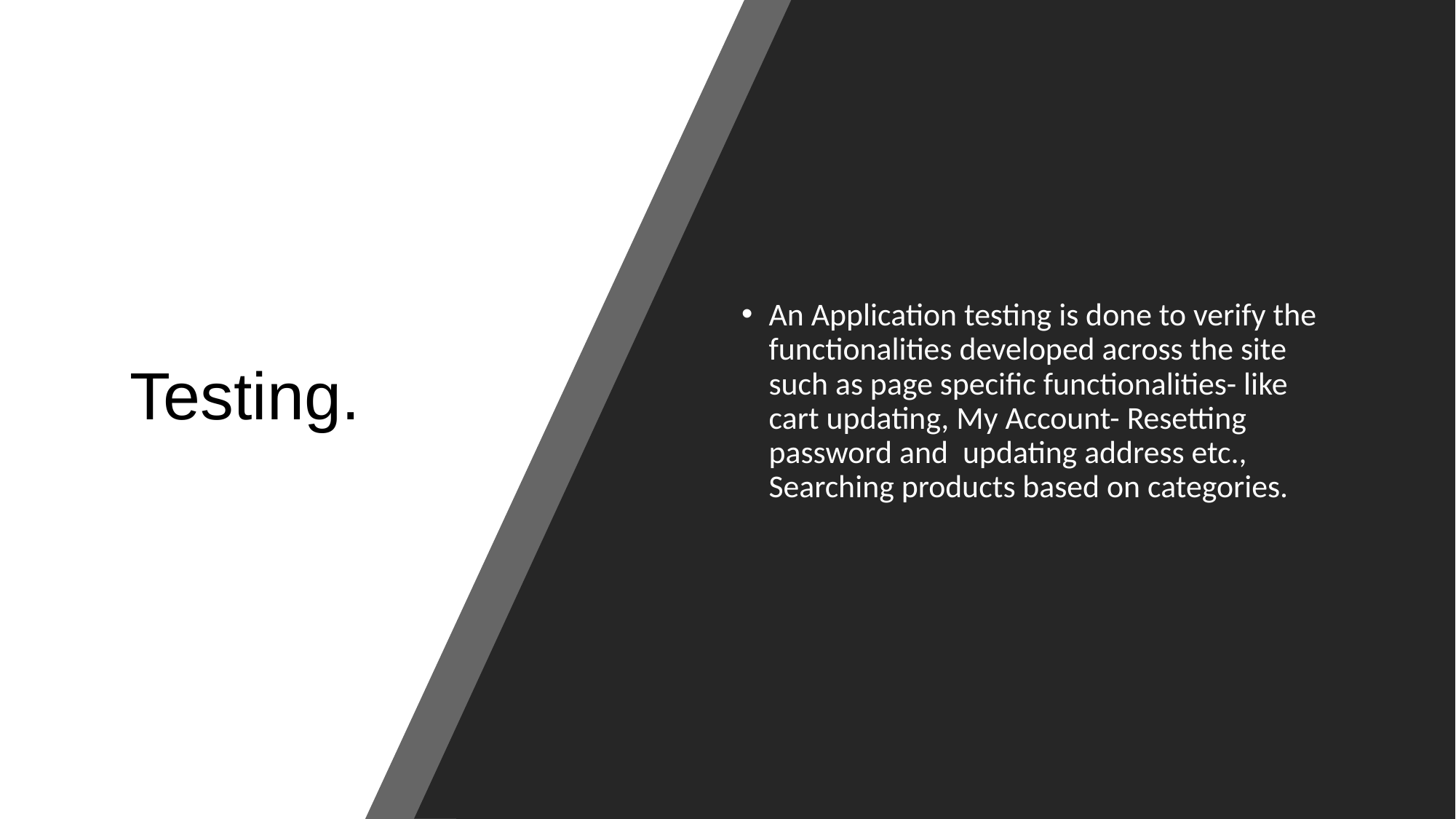

# Testing.
An Application testing is done to verify the functionalities developed across the site such as page specific functionalities- like cart updating, My Account- Resetting password and  updating address etc., Searching products based on categories.